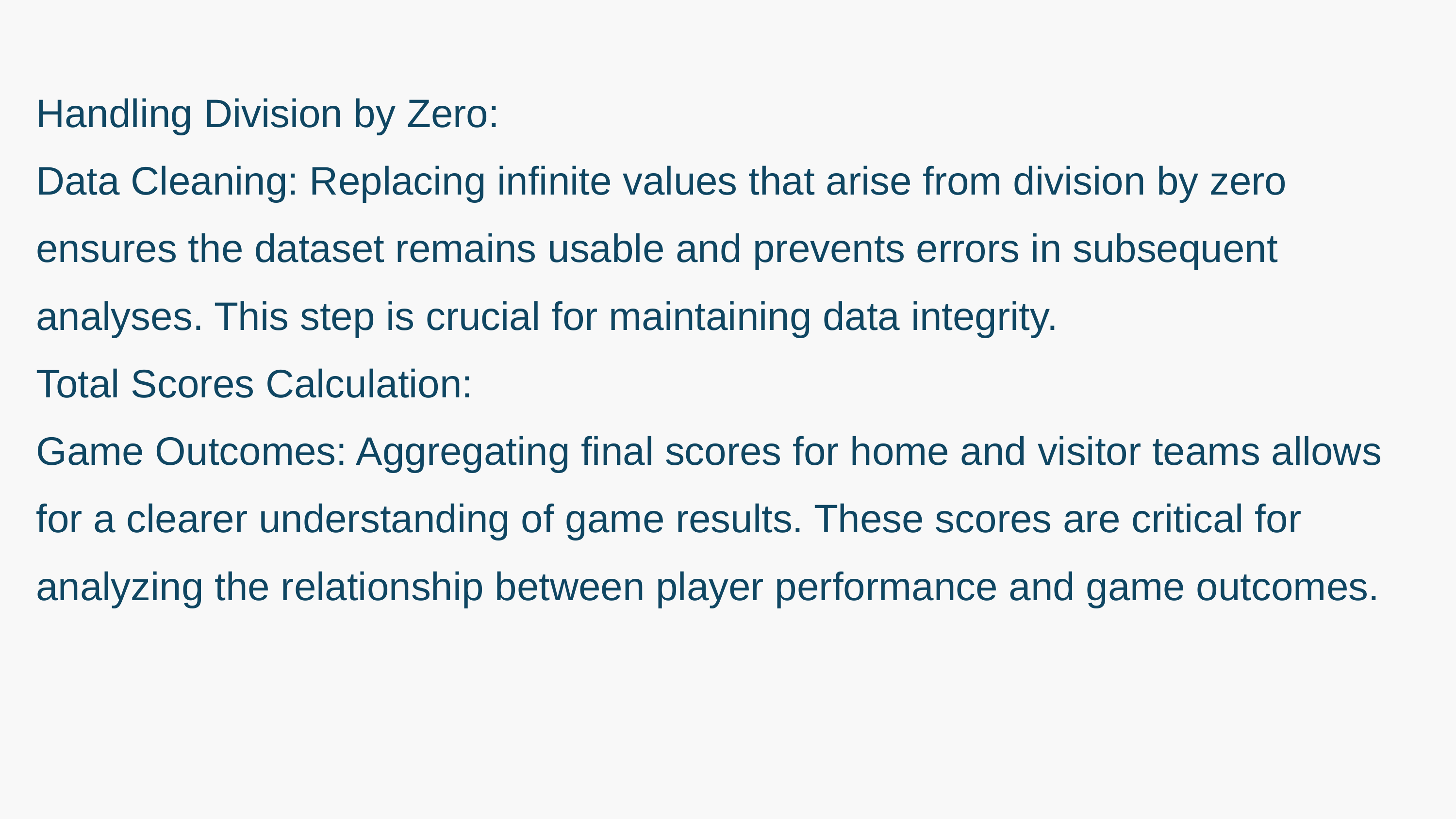

Handling Division by Zero:
Data Cleaning: Replacing infinite values that arise from division by zero ensures the dataset remains usable and prevents errors in subsequent analyses. This step is crucial for maintaining data integrity.
Total Scores Calculation:
Game Outcomes: Aggregating final scores for home and visitor teams allows for a clearer understanding of game results. These scores are critical for analyzing the relationship between player performance and game outcomes.